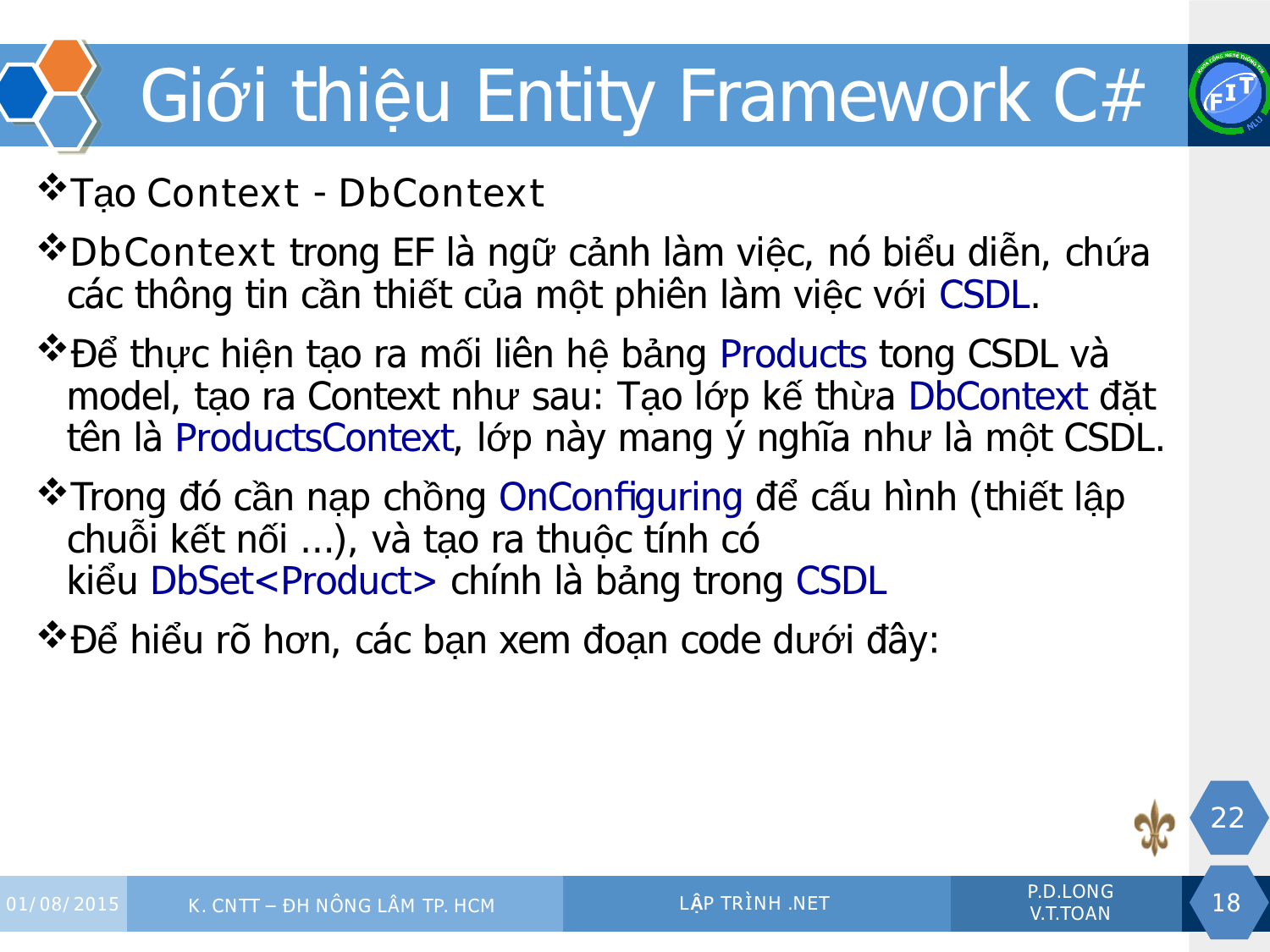

# Giới thiệu Entity Framework C#
Tạo Context - DbContext
DbContext trong EF là ngữ cảnh làm việc, nó biểu diễn, chứa các thông tin cần thiết của một phiên làm việc với CSDL.
Để thực hiện tạo ra mối liên hệ bảng Products tong CSDL và model, tạo ra Context như sau: Tạo lớp kế thừa DbContext đặt tên là ProductsContext, lớp này mang ý nghĩa như là một CSDL.
Trong đó cần nạp chồng OnConfiguring để cấu hình (thiết lập chuỗi kết nối ...), và tạo ra thuộc tính có kiểu DbSet<Product> chính là bảng trong CSDL
Để hiểu rõ hơn, các bạn xem đoạn code dưới đây:

22
01/08/2015
K. CNTT – ĐH NÔNG LÂM TP. HCM